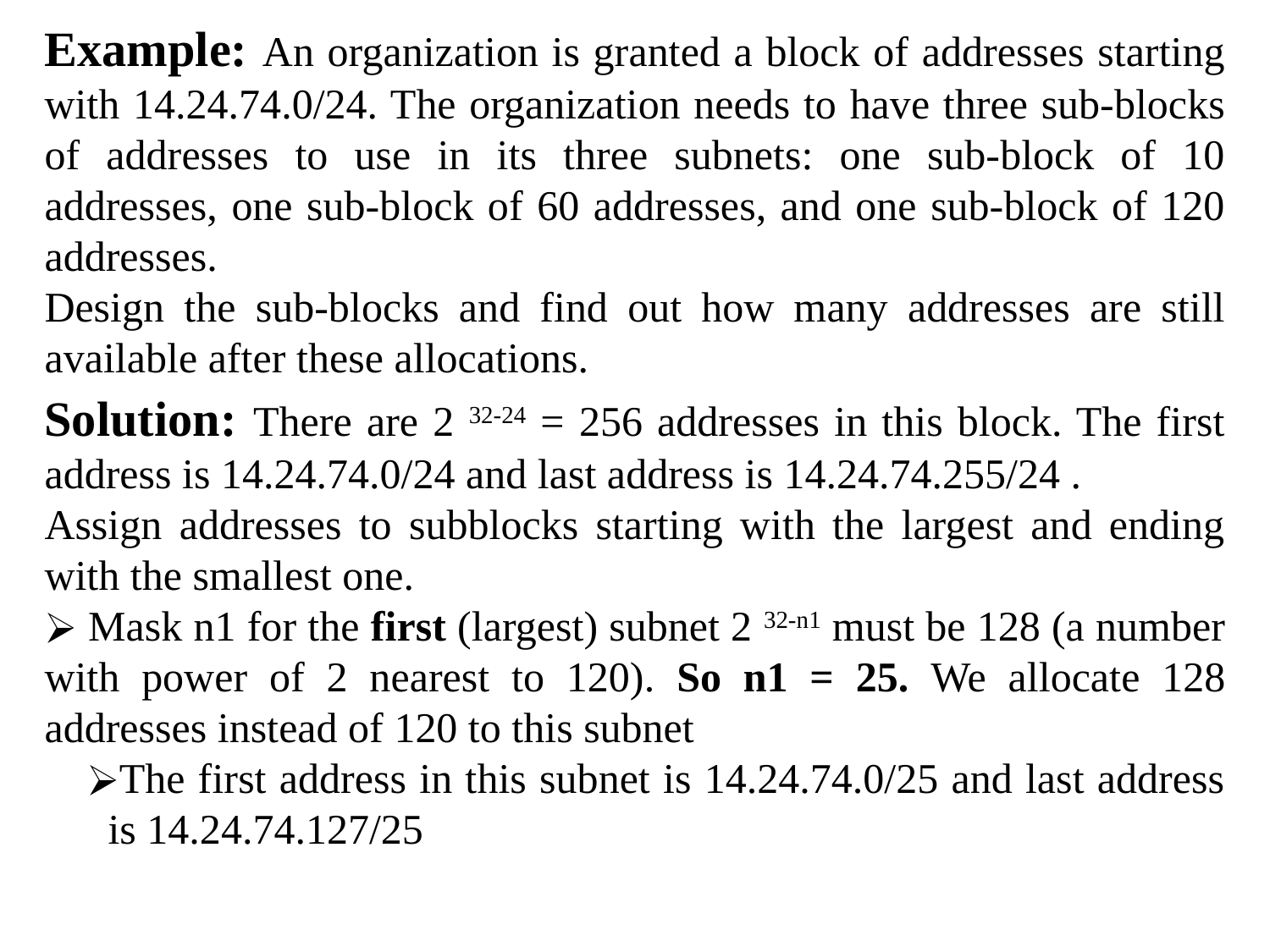

Example: An organization is granted a block of addresses starting with 14.24.74.0/24. The organization needs to have three sub-blocks of addresses to use in its three subnets: one sub-block of 10 addresses, one sub-block of 60 addresses, and one sub-block of 120 addresses.
Design the sub-blocks and find out how many addresses are still available after these allocations.
Solution: There are 2 32-24 = 256 addresses in this block. The first address is 14.24.74.0/24 and last address is 14.24.74.255/24 .
Assign addresses to subblocks starting with the largest and ending with the smallest one.
 Mask n1 for the first (largest) subnet 2 32-n1 must be 128 (a number with power of 2 nearest to 120). So n1 = 25. We allocate 128 addresses instead of 120 to this subnet
The first address in this subnet is 14.24.74.0/25 and last address is 14.24.74.127/25